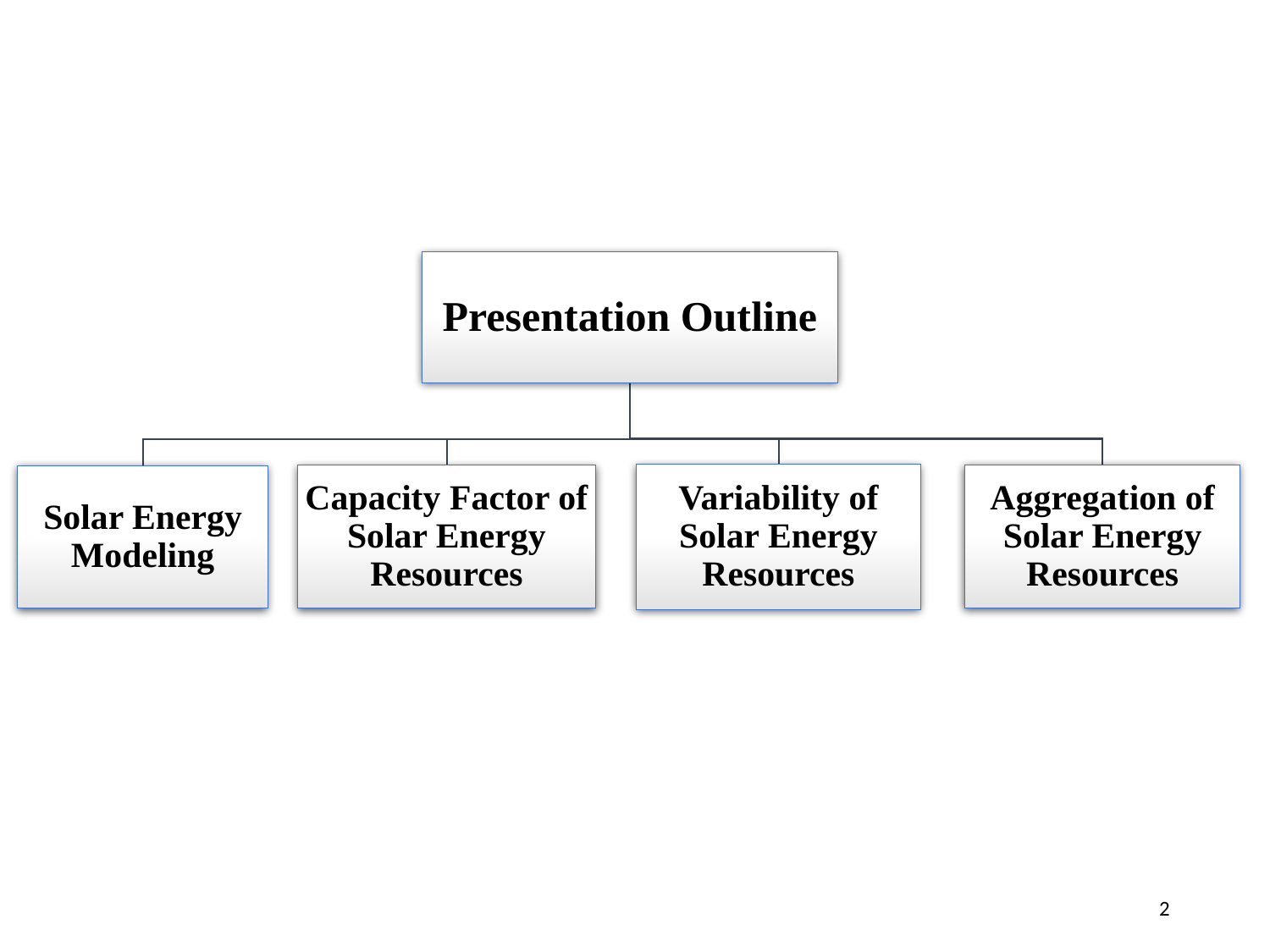

Presentation Outline
Solar Energy Modeling
Capacity Factor of Solar Energy Resources
Variability of Solar Energy Resources
Aggregation of Solar Energy Resources
2